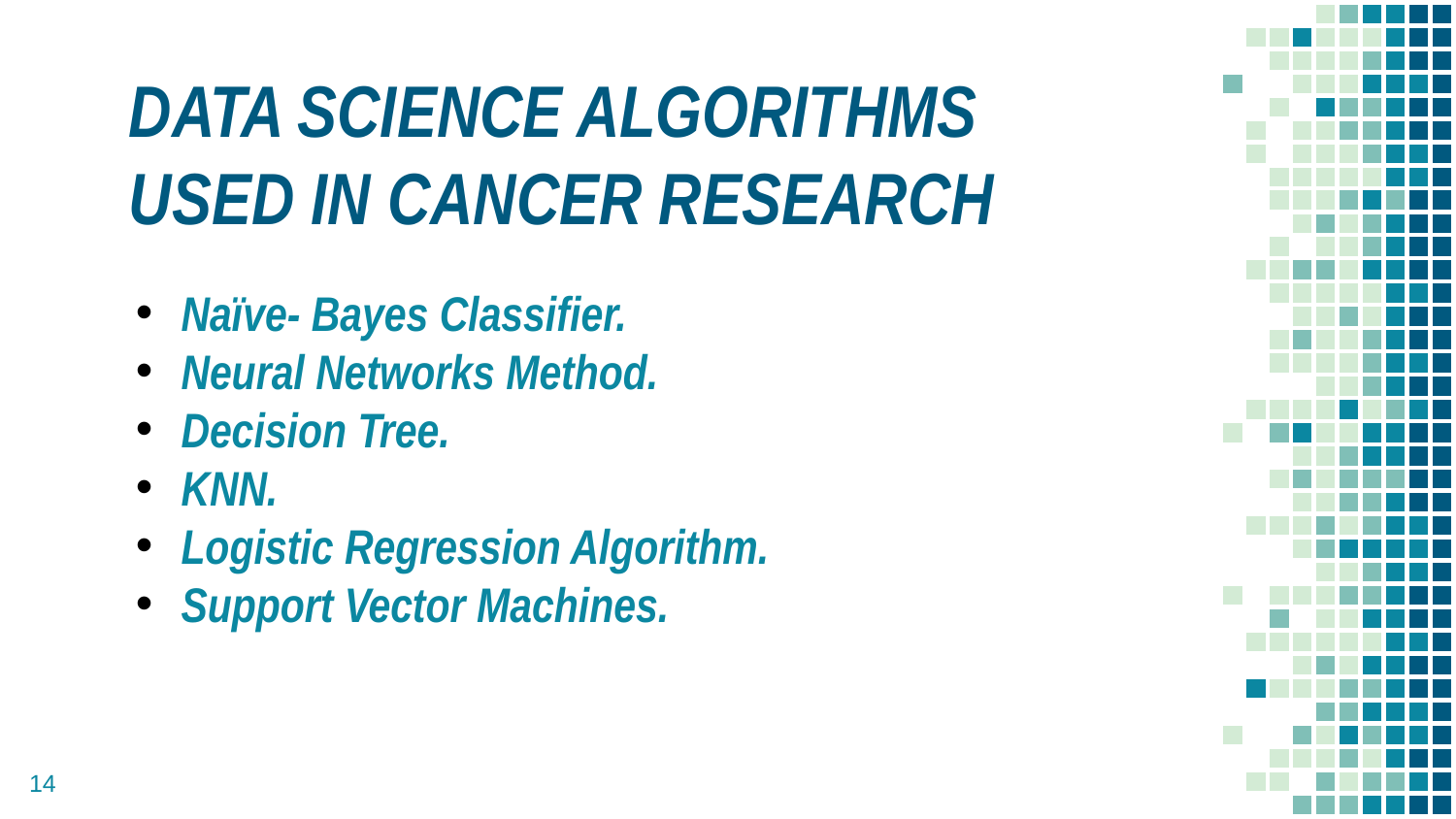

# DATA SCIENCE ALGORITHMS USED IN CANCER RESEARCH
 Naïve- Bayes Classifier.
 Neural Networks Method.
 Decision Tree.
 KNN.
 Logistic Regression Algorithm.
 Support Vector Machines.
14